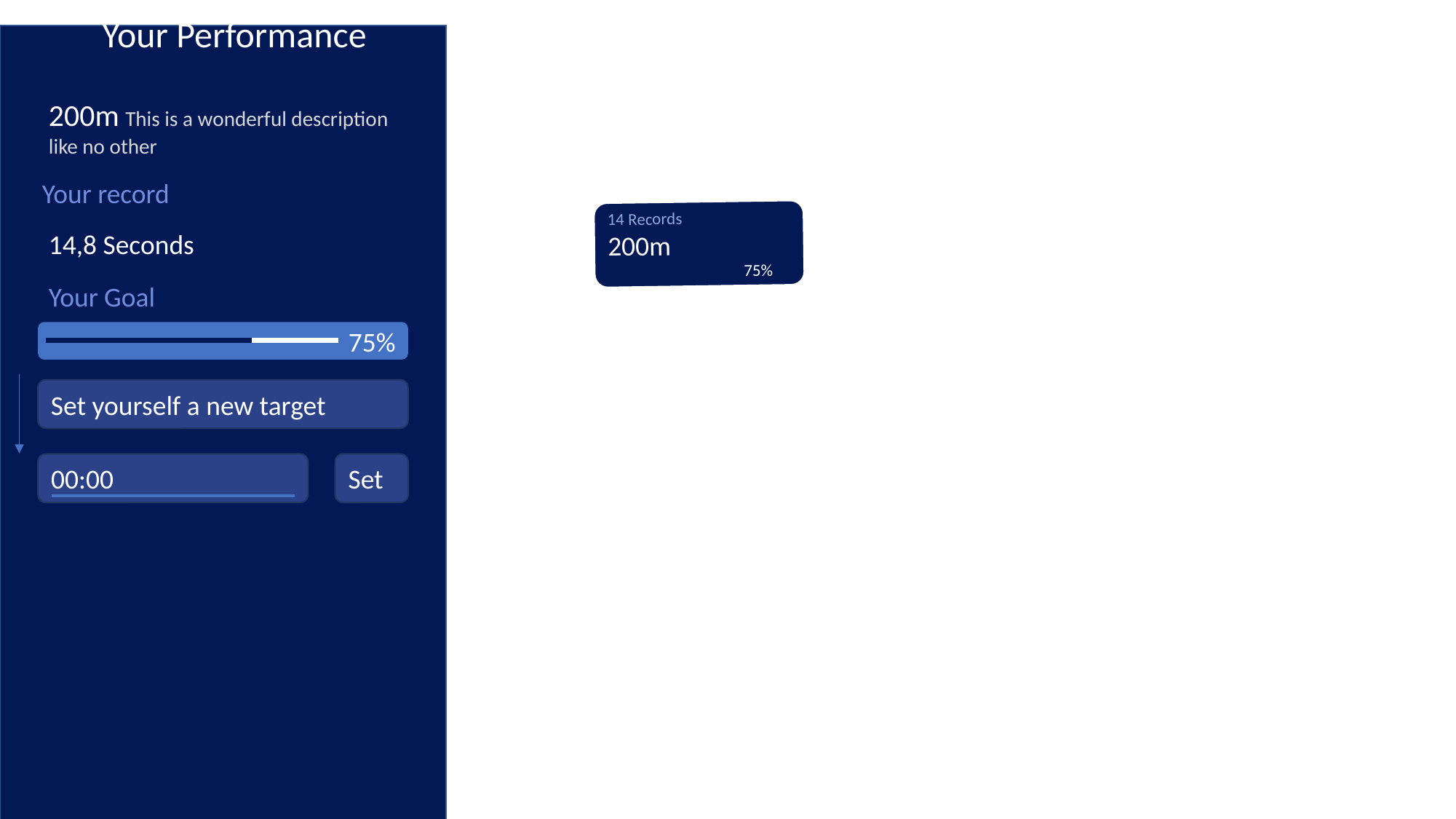

Your Performance

200m This is a wonderful description like no other
Your record
14 Records
200m
 	       75%
14,8 Seconds
Your Goal
75%
Set yourself a new target
00:00
Set